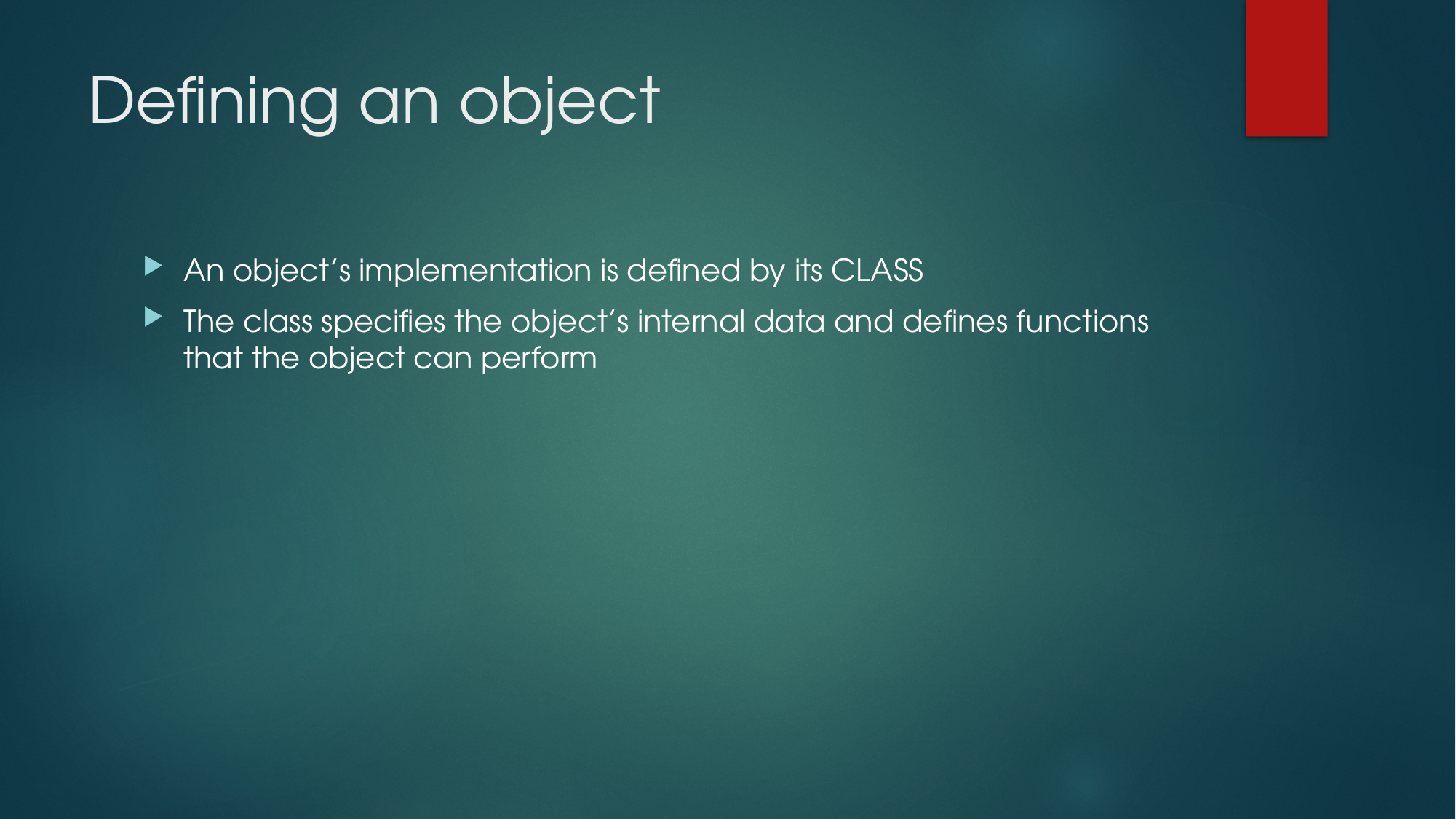

# Defining an object
An object’s implementation is defined by its CLASS
The class specifies the object’s internal data and defines functions that the object can perform